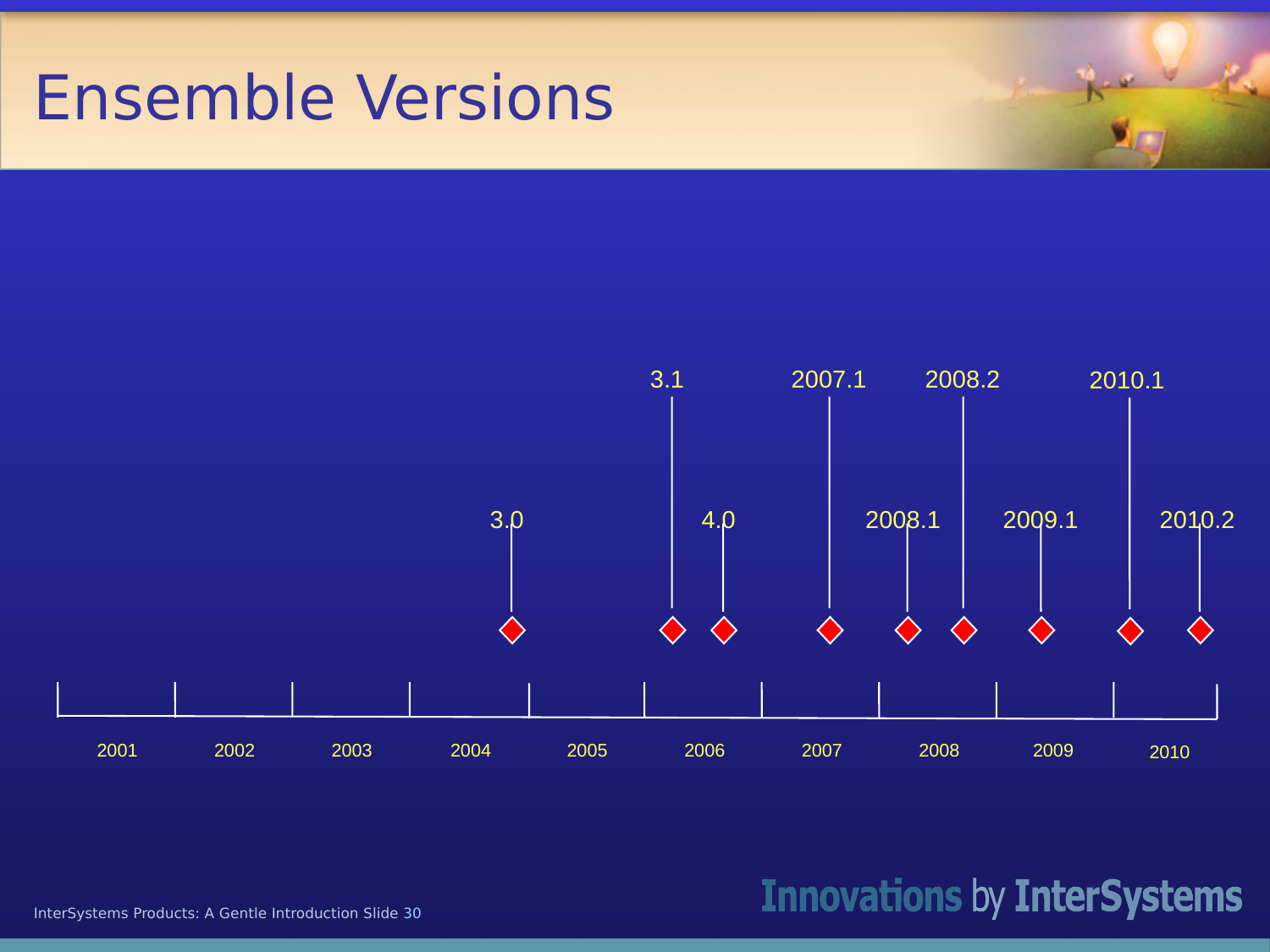

# Ensemble Versions
3.1

2007.1

2008.2

2010.1

3.0

4.0

2008.1

2009.1

2010.2

2001
2002
2003
2004
2005
2006
2007
2008
2009
2010